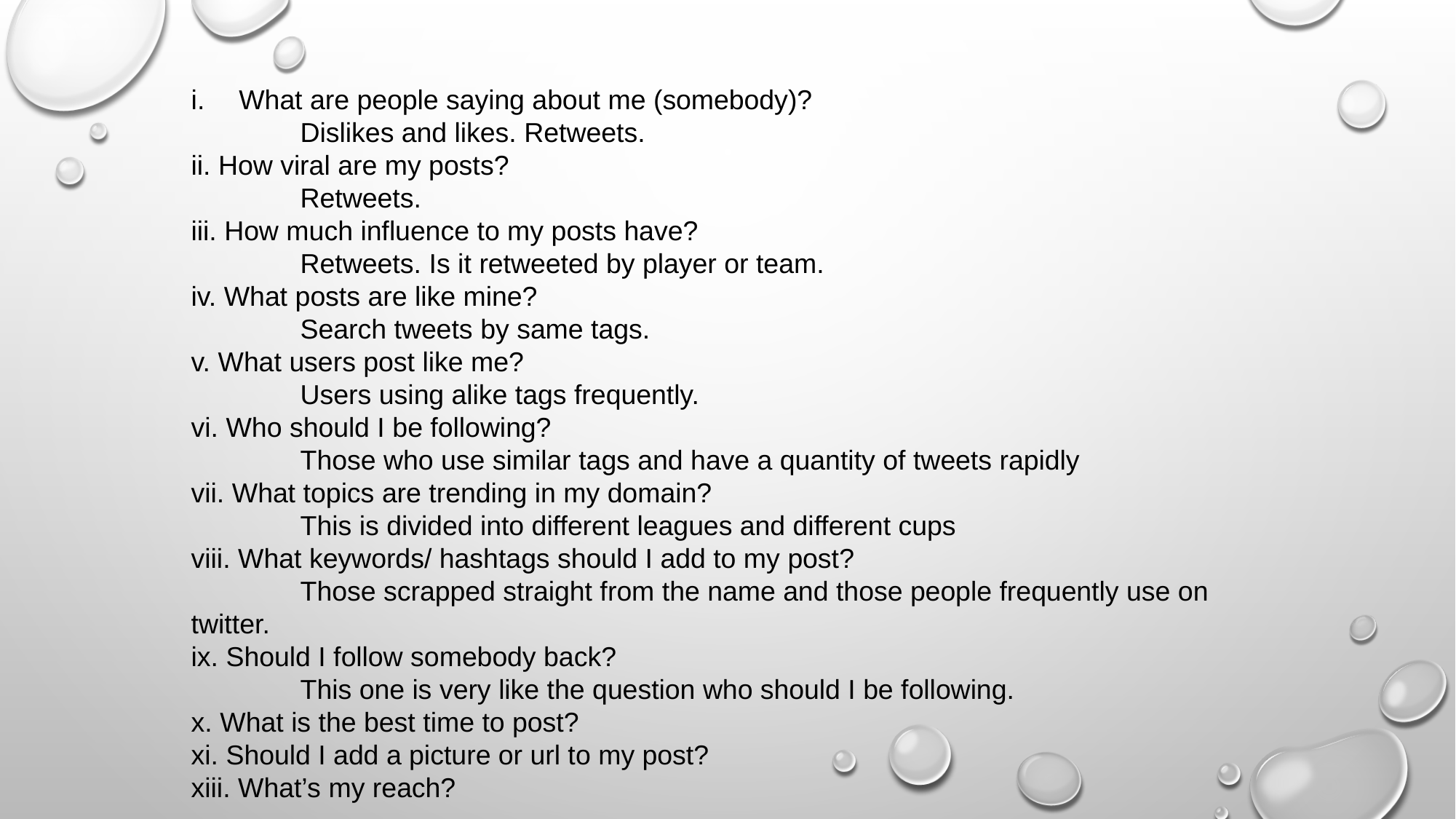

What are people saying about me (somebody)?
	Dislikes and likes. Retweets.
ii. How viral are my posts?
	Retweets.
iii. How much influence to my posts have?
	Retweets. Is it retweeted by player or team.
iv. What posts are like mine?
	Search tweets by same tags.
v. What users post like me?
	Users using alike tags frequently.
vi. Who should I be following?
	Those who use similar tags and have a quantity of tweets rapidly
vii. What topics are trending in my domain?
	This is divided into different leagues and different cups
viii. What keywords/ hashtags should I add to my post?
	Those scrapped straight from the name and those people frequently use on twitter.
ix. Should I follow somebody back?
	This one is very like the question who should I be following.
x. What is the best time to post?
xi. Should I add a picture or url to my post?
xiii. What’s my reach?